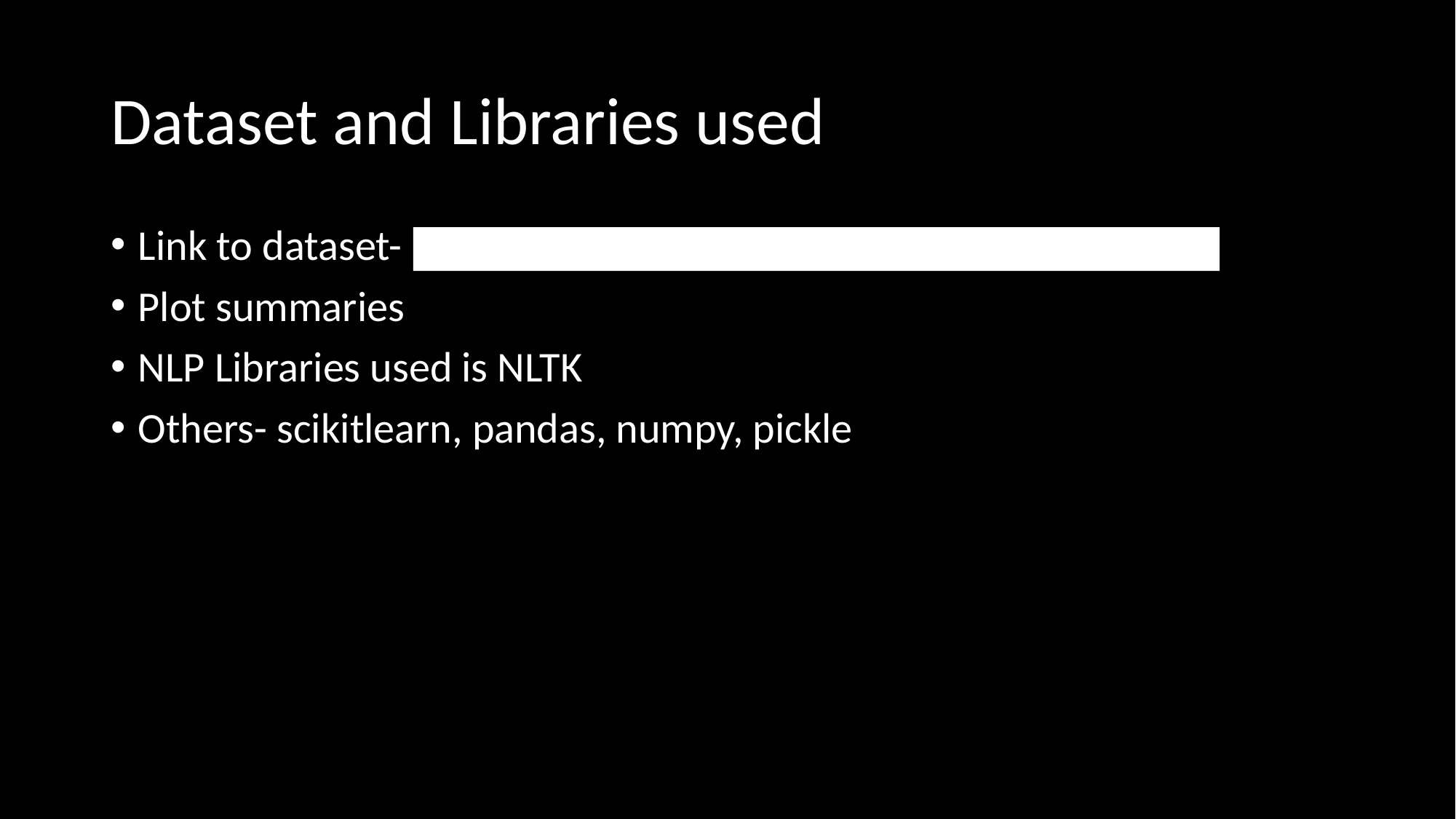

# Dataset and Libraries used
Link to dataset-
Plot summaries
NLP Libraries used is NLTK
Others- scikitlearn, pandas, numpy, pickle

https://www.kaggle.com/jrobischon/wikipedia-movie-plots